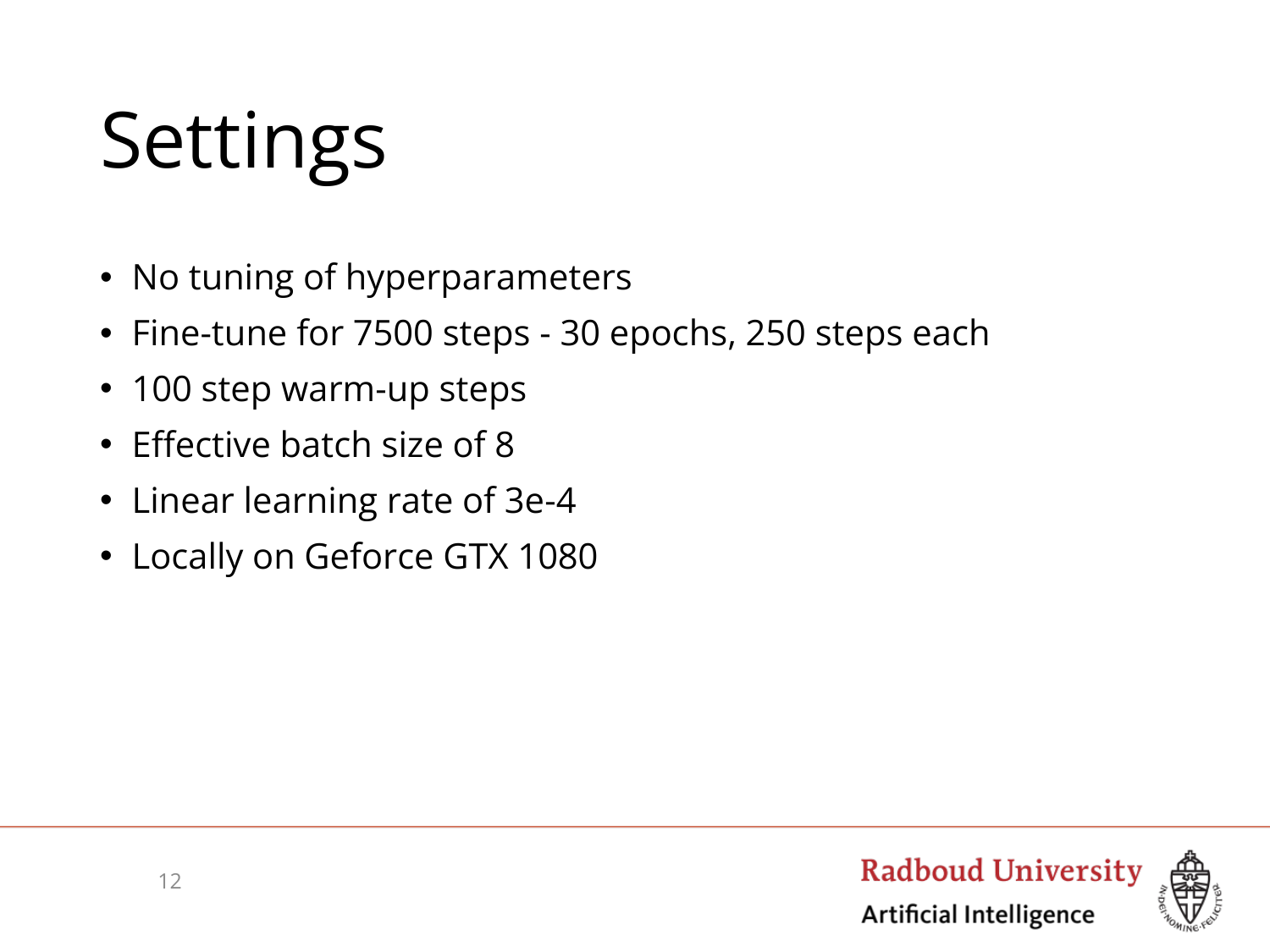

# Settings
No tuning of hyperparameters
Fine-tune for 7500 steps - 30 epochs, 250 steps each
100 step warm-up steps
Effective batch size of 8
Linear learning rate of 3e-4
Locally on Geforce GTX 1080

12